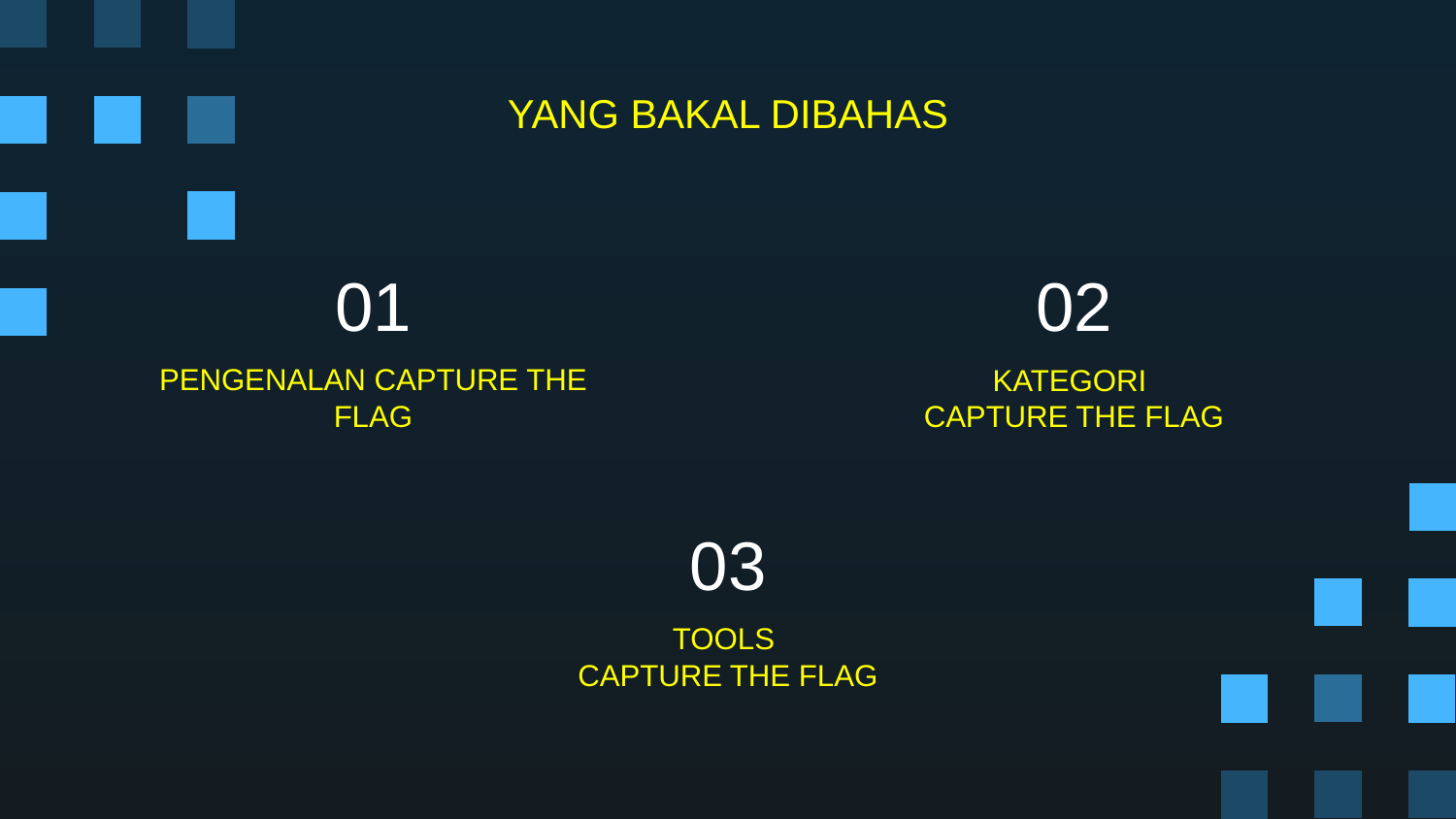

YANG BAKAL DIBAHAS
# 01
02
PENGENALAN CAPTURE THE FLAG
KATEGORI
CAPTURE THE FLAG
03
TOOLS
CAPTURE THE FLAG